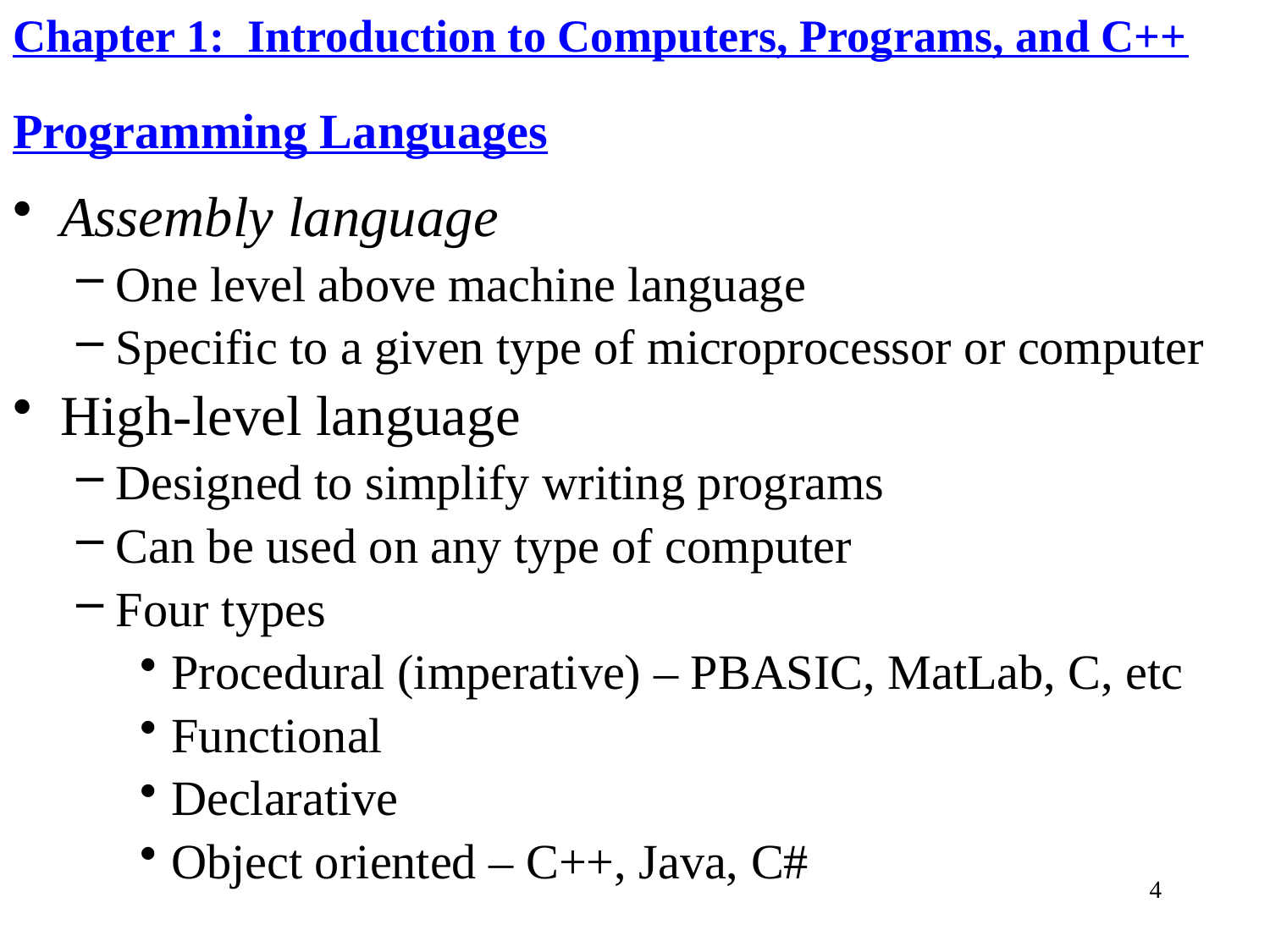

# Chapter 1:  Introduction to Computers, Programs, and C++ Programming Languages
Assembly language
One level above machine language
Specific to a given type of microprocessor or computer
High-level language
Designed to simplify writing programs
Can be used on any type of computer
Four types
Procedural (imperative) – PBASIC, MatLab, C, etc
Functional
Declarative
Object oriented – C++, Java, C#
4